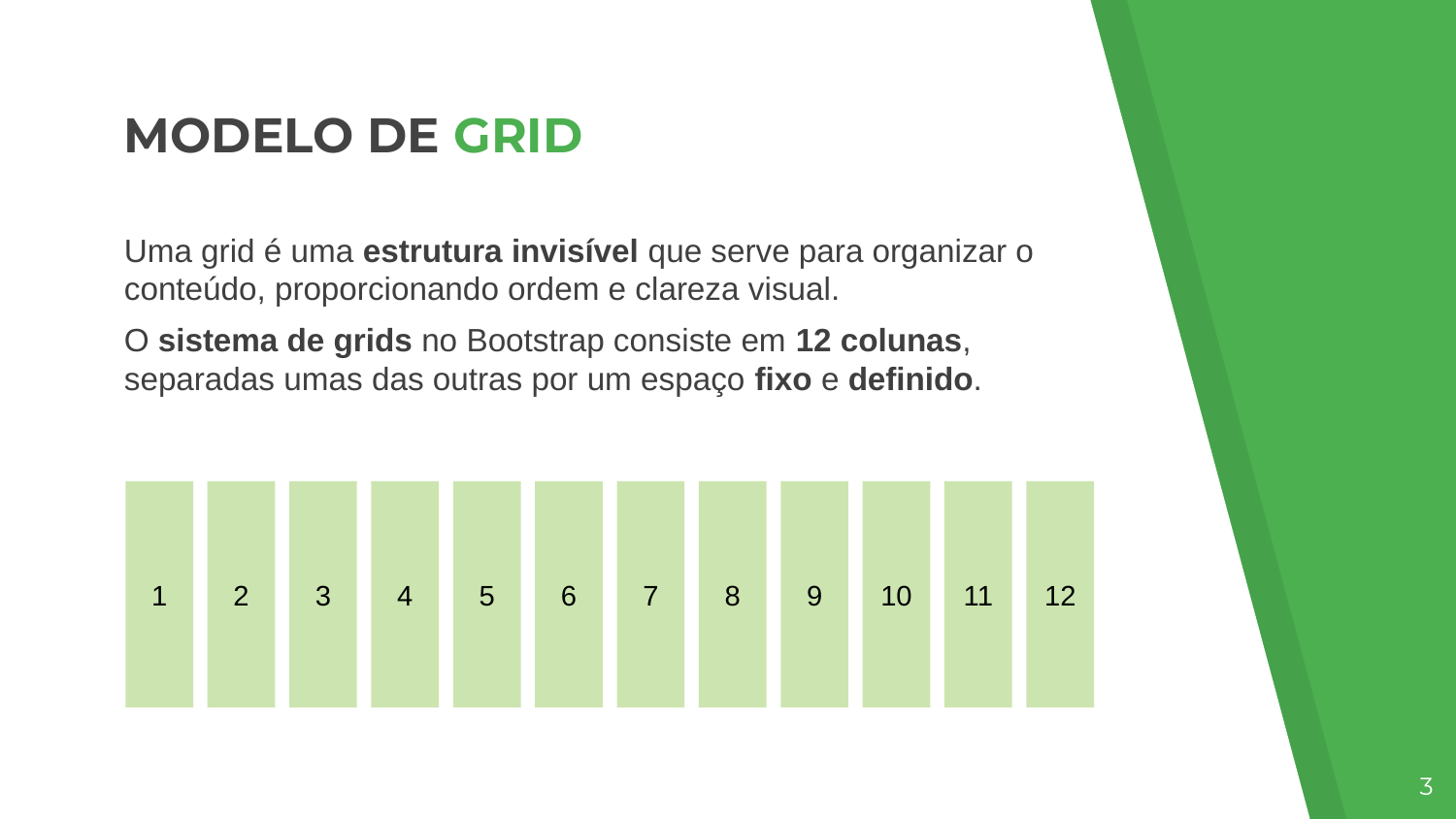

MODELO DE GRID
Uma grid é uma estrutura invisível que serve para organizar o conteúdo, proporcionando ordem e clareza visual.
O sistema de grids no Bootstrap consiste em 12 colunas, separadas umas das outras por um espaço fixo e definido.

1
2
3
4
5
6
7
8
9
10
11
12
3